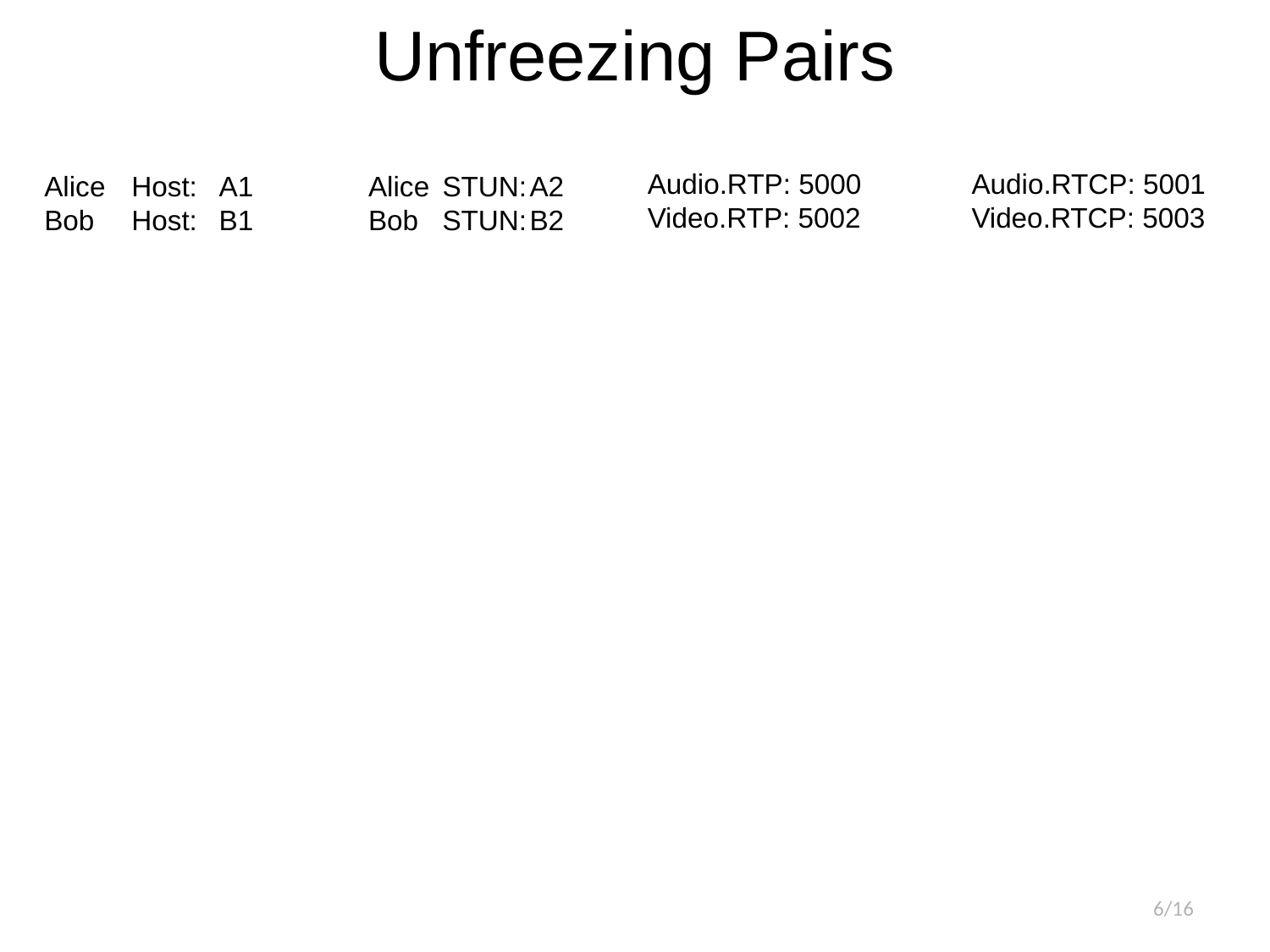

# Unfreezing Pairs
Audio.RTP: 5000	Audio.RTCP: 5001
Video.RTP: 5002	Video.RTCP: 5003
Alice 	Host:	A1	Alice	STUN:	A2
Bob	Host:	B1	Bob 	STUN:	B2
6/16